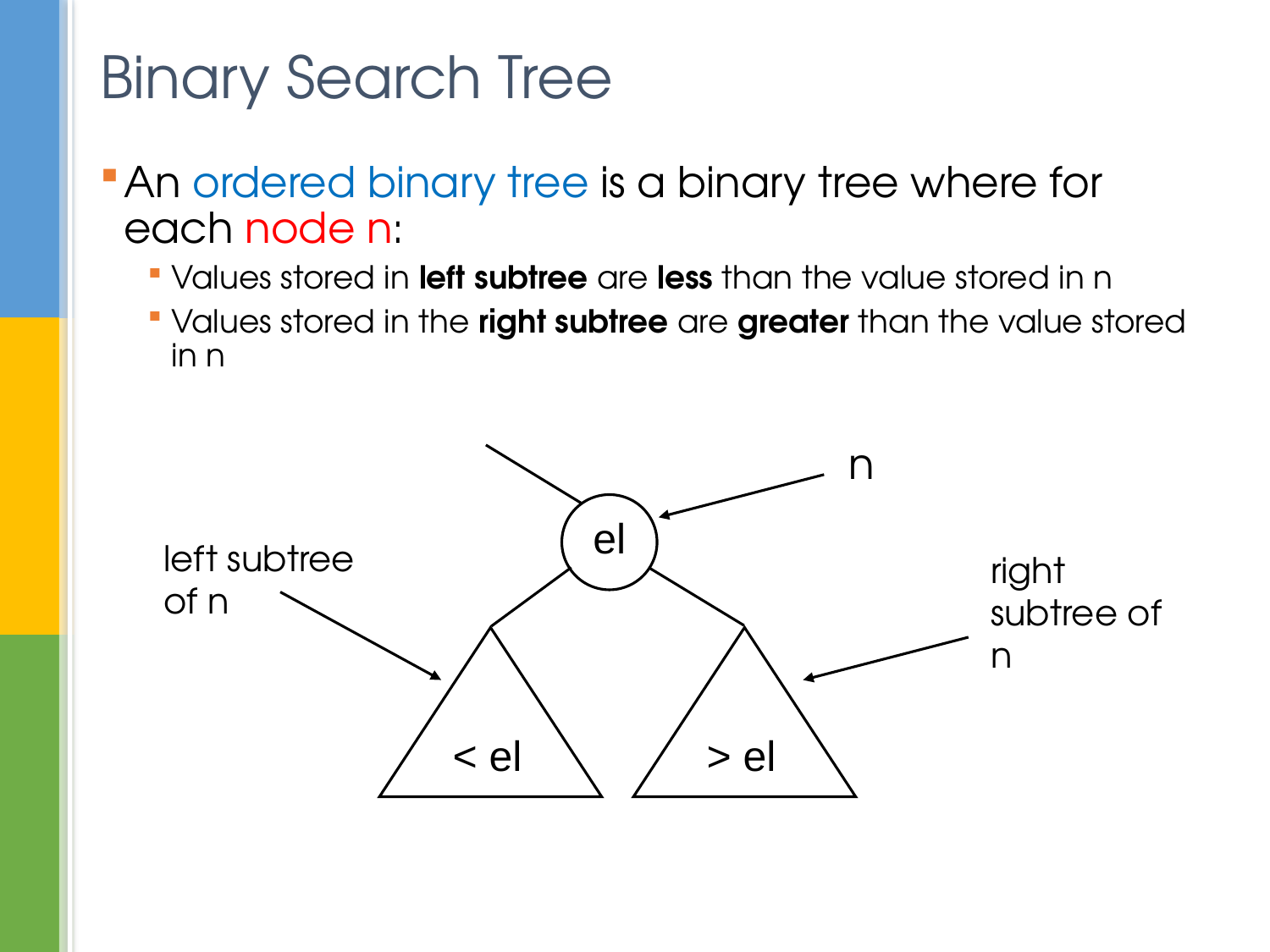

# Binary Search Tree
An ordered binary tree is a binary tree where for each node n:
Values stored in left subtree are less than the value stored in n
Values stored in the right subtree are greater than the value stored in n
n

el
left subtree of n
right subtree of n

< el
> el